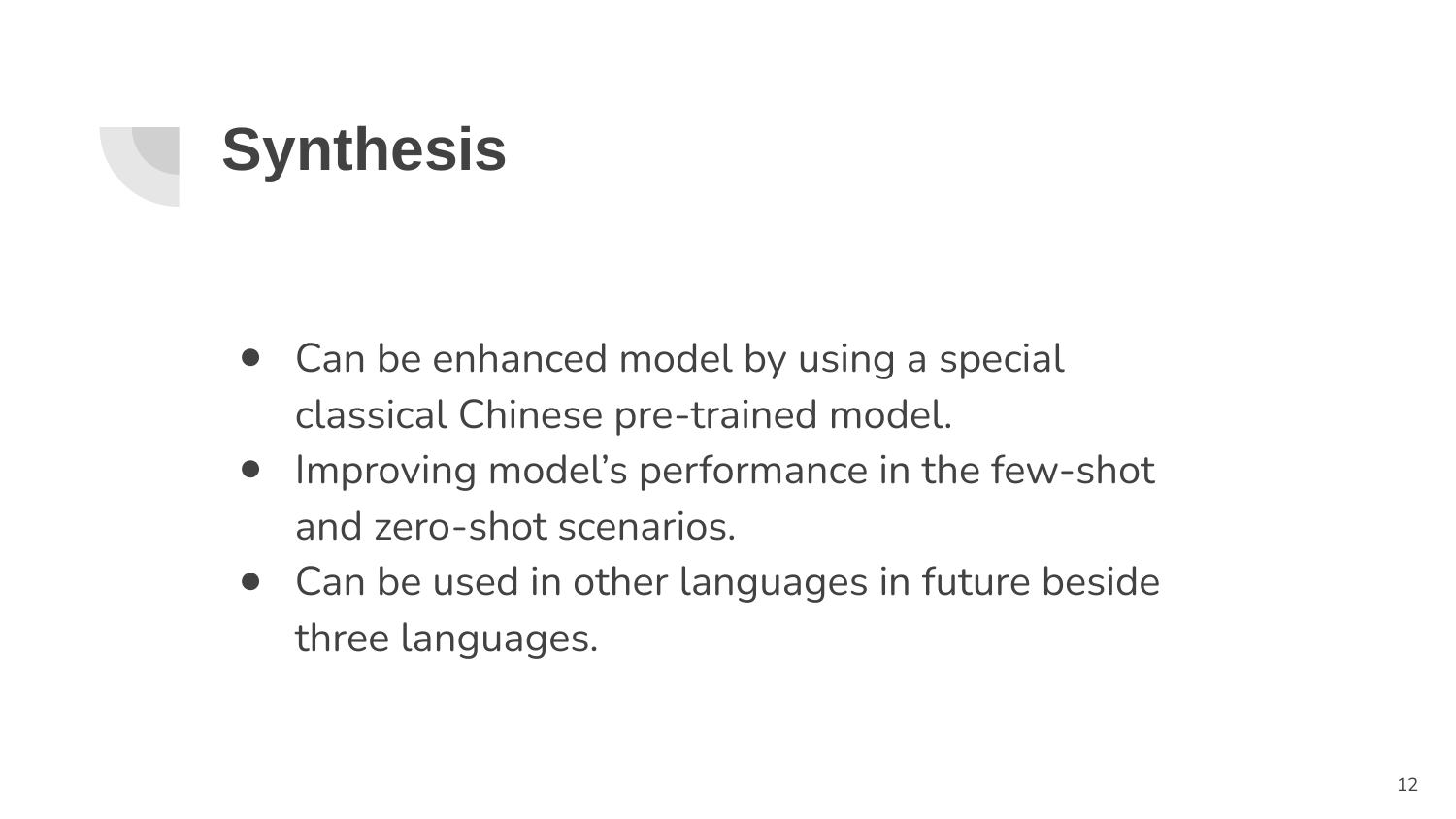

# Synthesis
Can be enhanced model by using a special classical Chinese pre-trained model.
Improving model’s performance in the few-shot and zero-shot scenarios.
Can be used in other languages in future beside three languages.

12